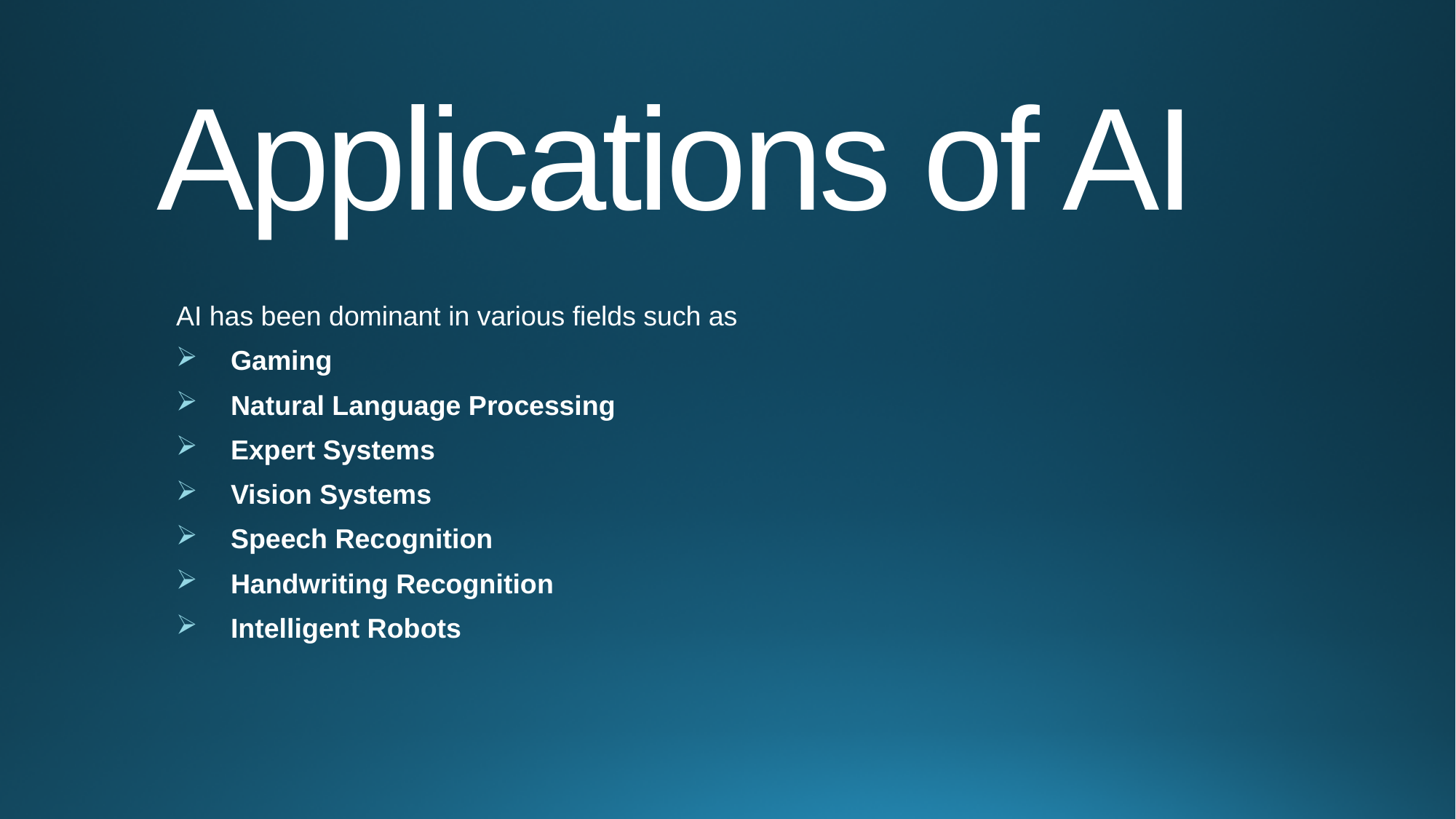

# Applications of AI
AI has been dominant in various fields such as
Gaming
Natural Language Processing
Expert Systems
Vision Systems
Speech Recognition
Handwriting Recognition
Intelligent Robots